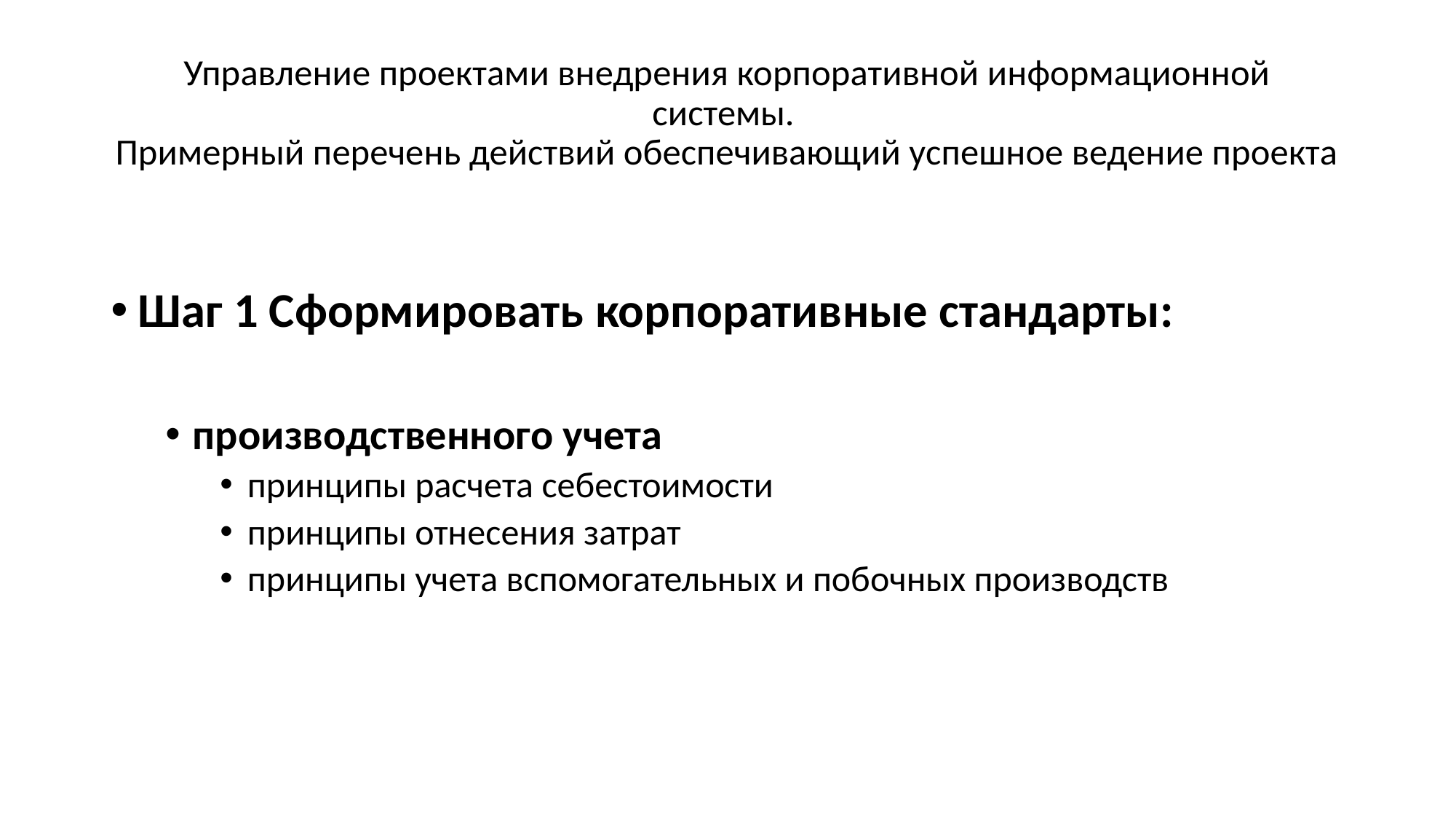

# Управление проектами внедрения корпоративной информационной системы. Примерный перечень действий обеспечивающий успешное ведение проекта
Шаг 1 Сформировать корпоративные стандарты:

производственного учета
принципы расчета себестоимости
принципы отнесения затрат
принципы учета вспомогательных и побочных производств